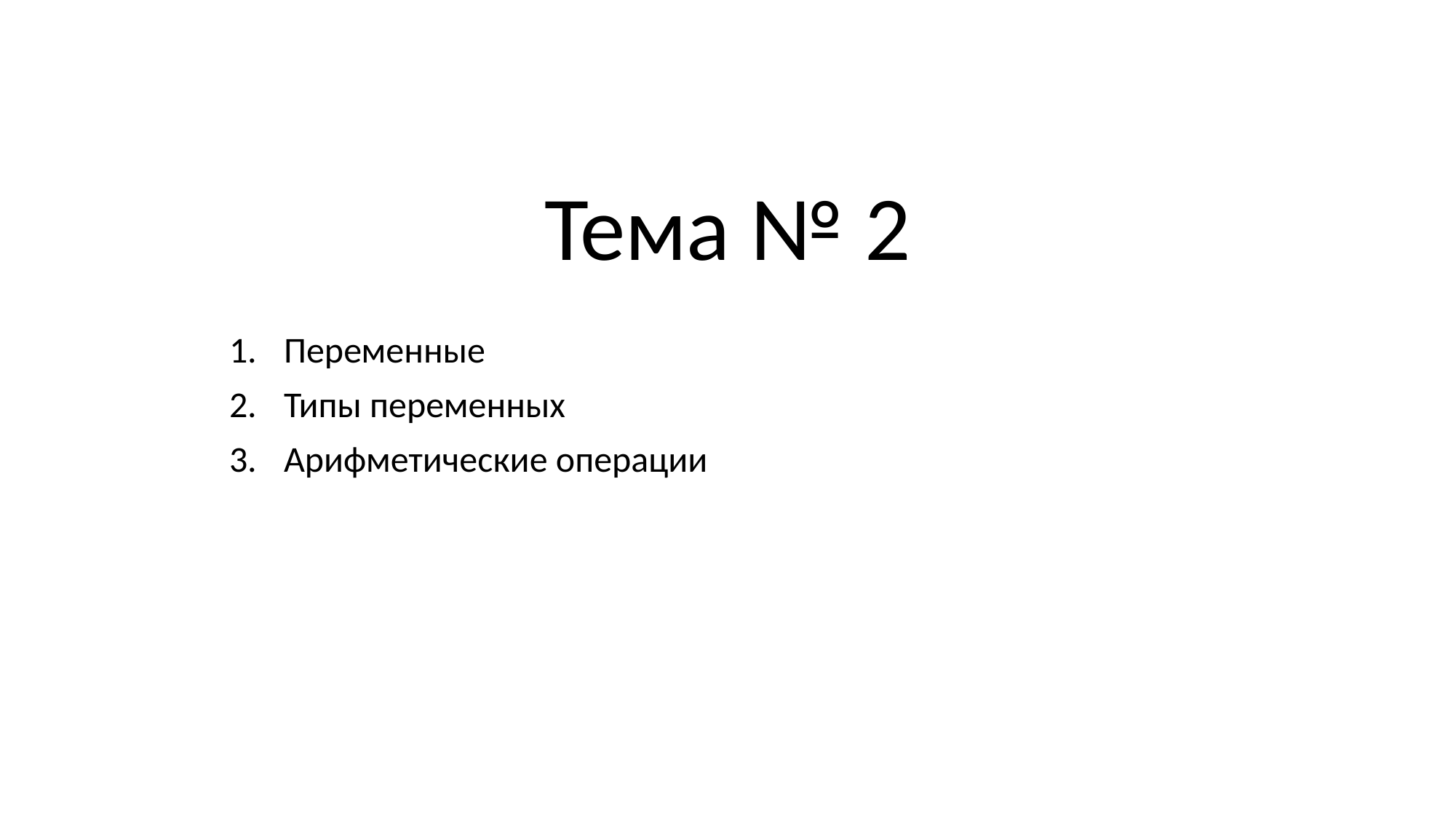

# Тема № 2
Переменные
Типы переменных
Арифметические операции